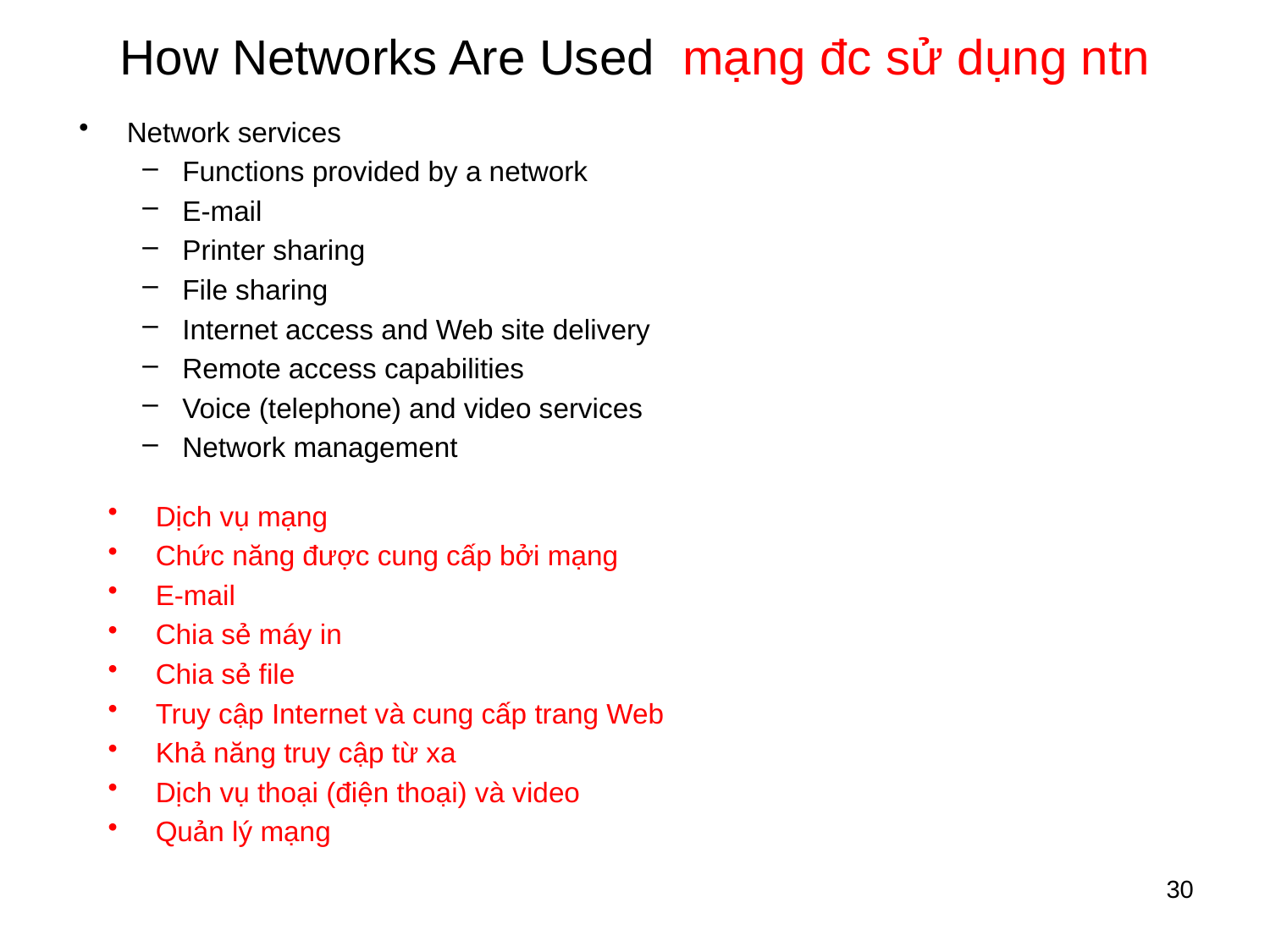

# How Networks Are Used  mạng đc sử dụng ntn
Network services
Functions provided by a network
E-mail
Printer sharing
File sharing
Internet access and Web site delivery
Remote access capabilities
Voice (telephone) and video services
Network management
Dịch vụ mạng
Chức năng được cung cấp bởi mạng
E-mail
Chia sẻ máy in
Chia sẻ file
Truy cập Internet và cung cấp trang Web
Khả năng truy cập từ xa
Dịch vụ thoại (điện thoại) và video
Quản lý mạng
30